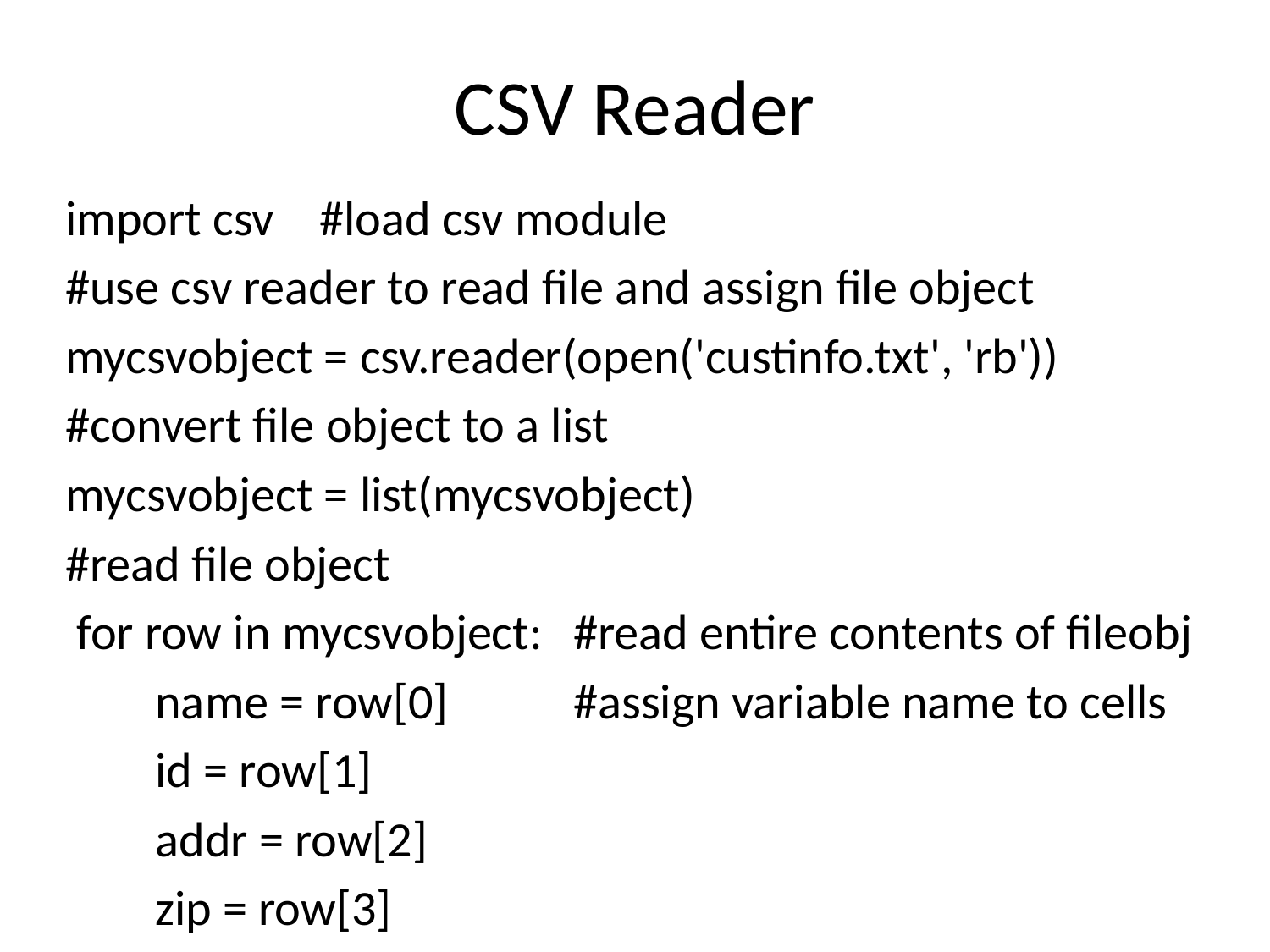

# CSV Reader
import csv	#load csv module
#use csv reader to read file and assign file object
mycsvobject = csv.reader(open('custinfo.txt', 'rb'))
#convert file object to a list
mycsvobject = list(mycsvobject)
#read file object
 for row in mycsvobject:	#read entire contents of fileobj
        name = row[0]	#assign variable name to cells
        id = row[1]
        addr = row[2]
        zip = row[3]